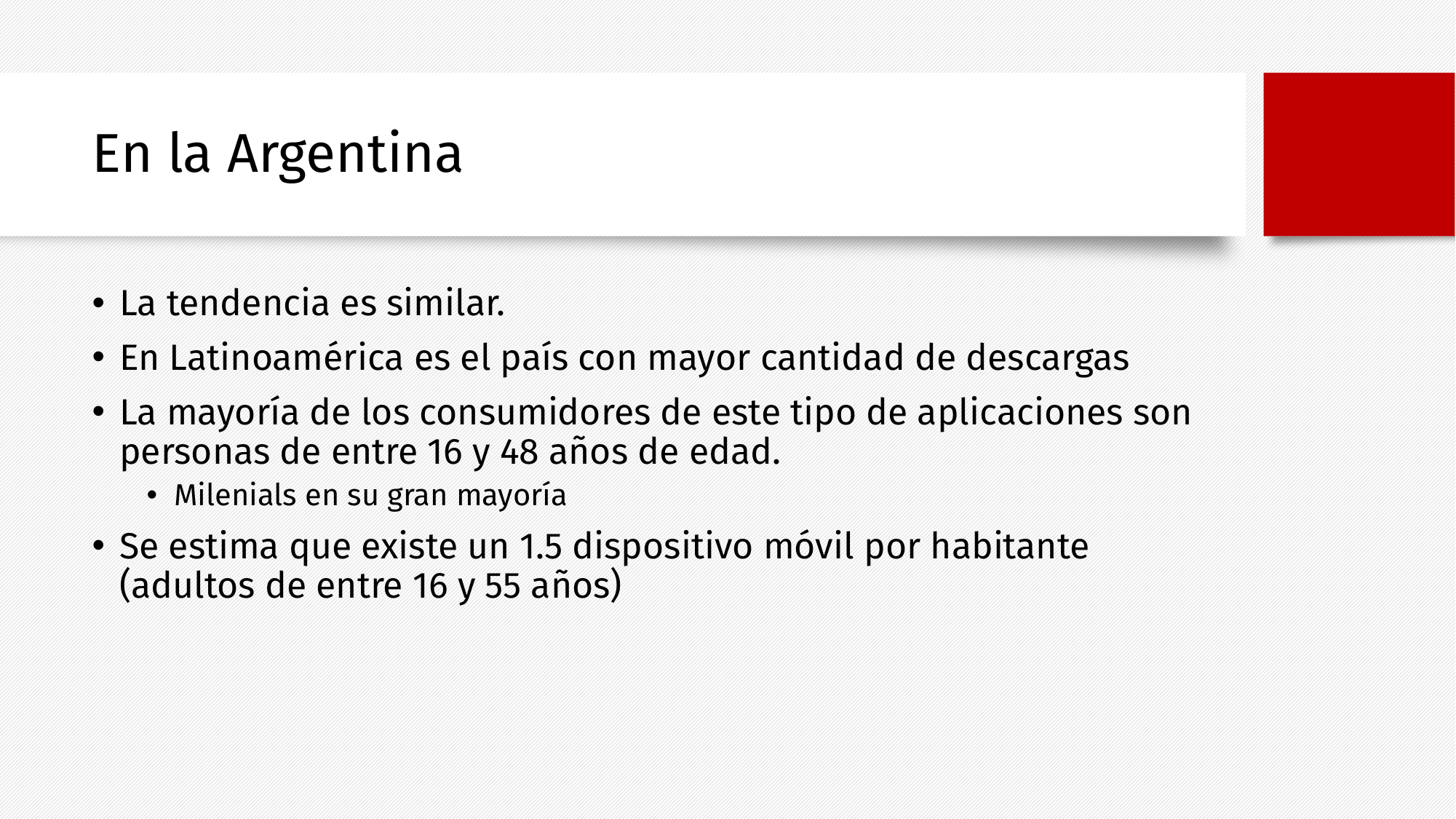

# En la Argentina
La tendencia es similar.
En Latinoamérica es el país con mayor cantidad de descargas
La mayoría de los consumidores de este tipo de aplicaciones son personas de entre 16 y 48 años de edad.
Milenials en su gran mayoría
Se estima que existe un 1.5 dispositivo móvil por habitante (adultos de entre 16 y 55 años)